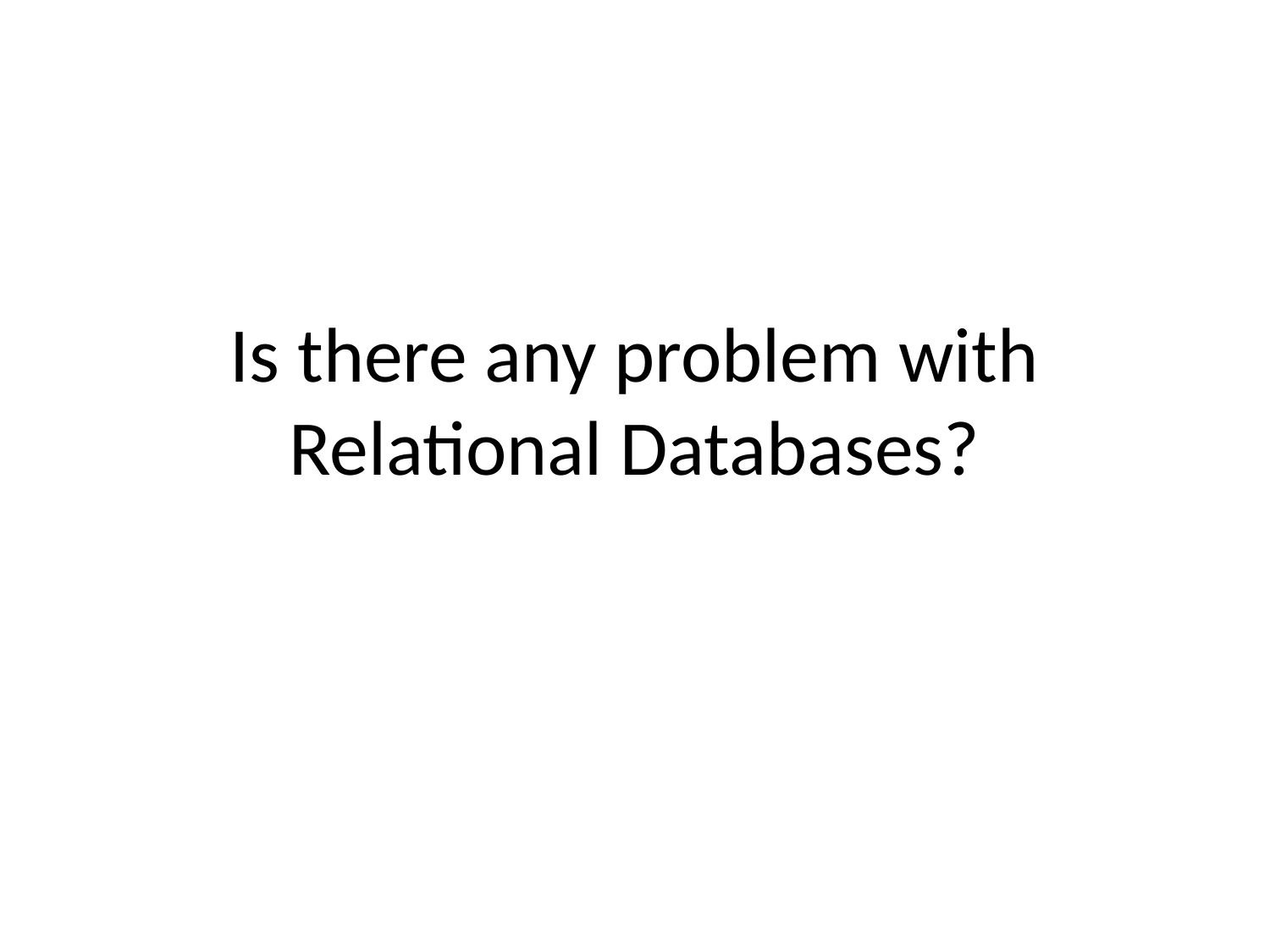

# Is there any problem with Relational Databases?